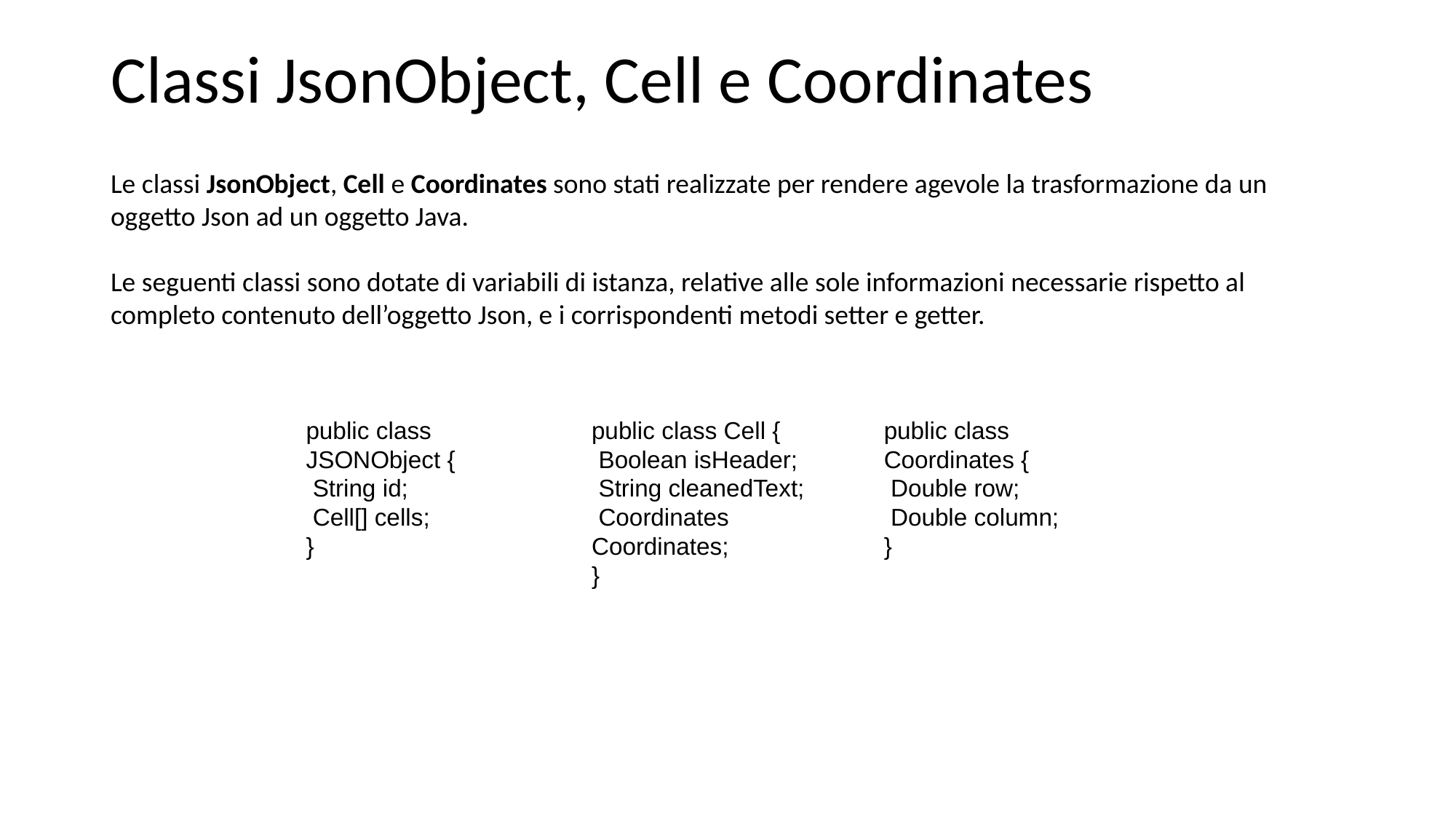

# Classi JsonObject, Cell e Coordinates
Le classi JsonObject, Cell e Coordinates sono stati realizzate per rendere agevole la trasformazione da un oggetto Json ad un oggetto Java.

Le seguenti classi sono dotate di variabili di istanza, relative alle sole informazioni necessarie rispetto al completo contenuto dell’oggetto Json, e i corrispondenti metodi setter e getter.
public class JSONObject {
 String id;
 Cell[] cells;
}
public class Cell {
 Boolean isHeader;
 String cleanedText;
 Coordinates Coordinates;
}
public class Coordinates {
 Double row;
 Double column;
}